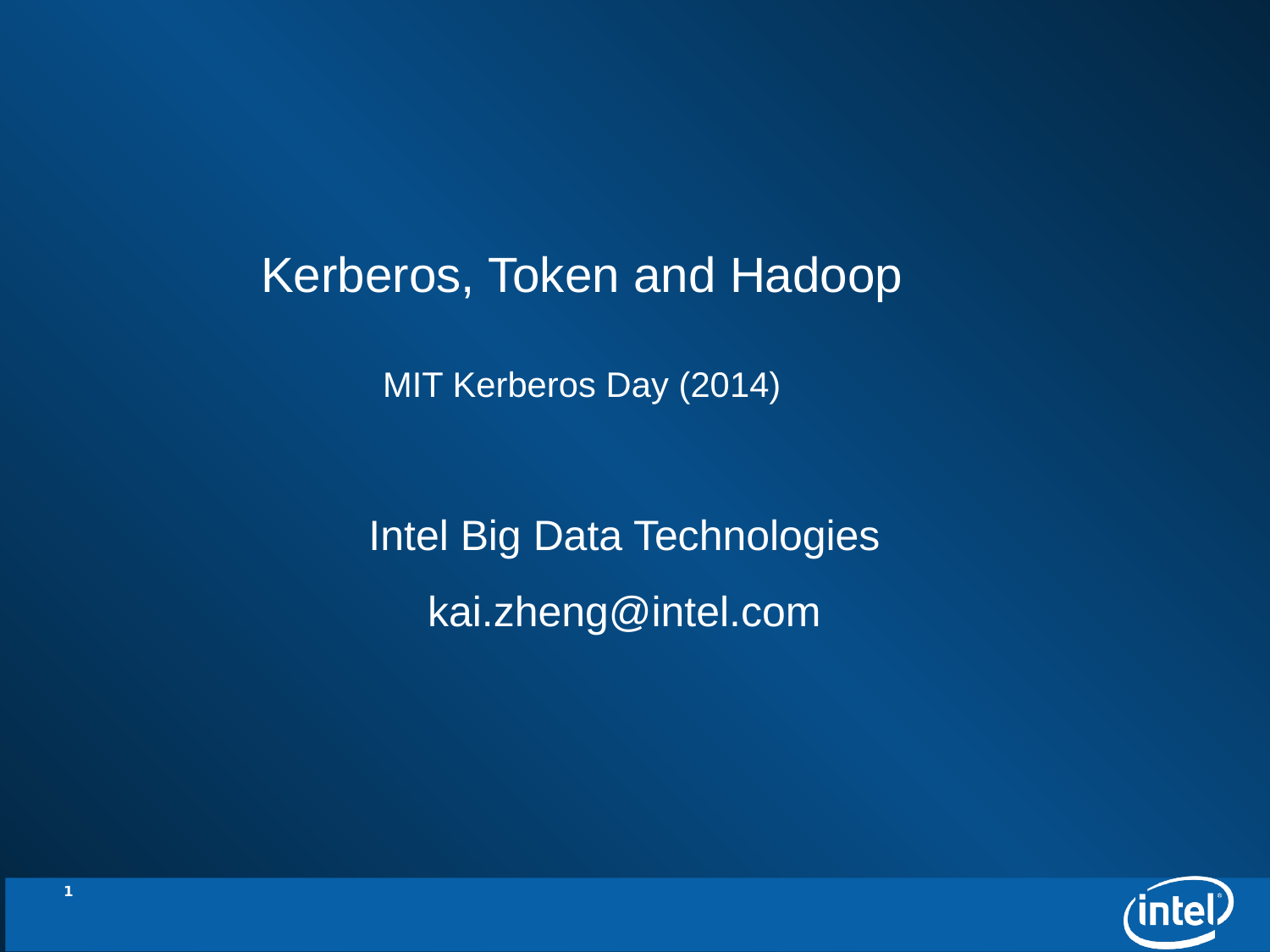

# Kerberos, Token and Hadoop MIT Kerberos Day (2014)
Intel Big Data Technologies
kai.zheng@intel.com
1